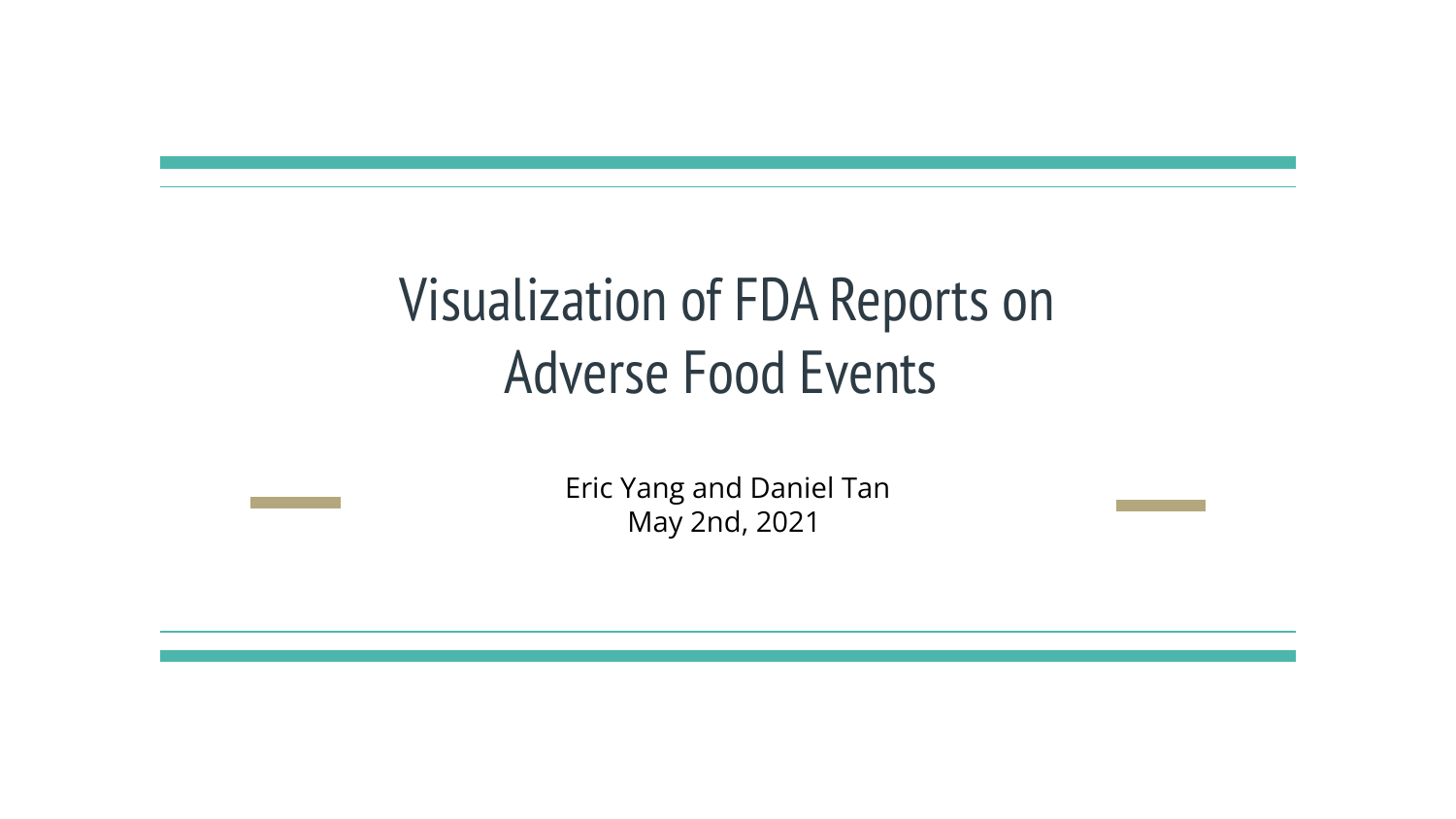

Visualization of FDA Reports on Adverse Food Events
Eric Yang and Daniel Tan
May 2nd, 2021